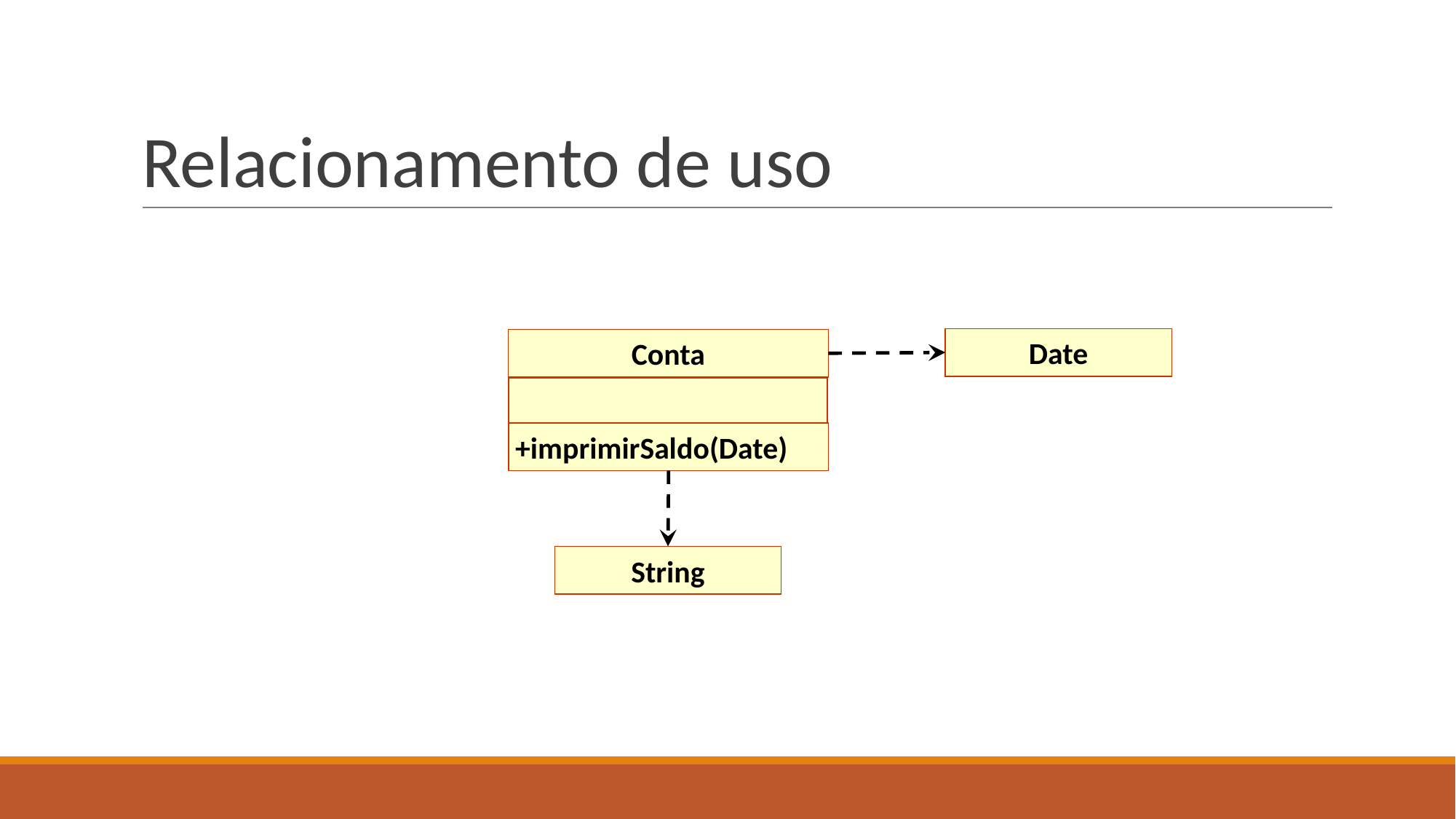

# Relacionamento de uso

Date
Conta

+imprimirSaldo(Date)
String